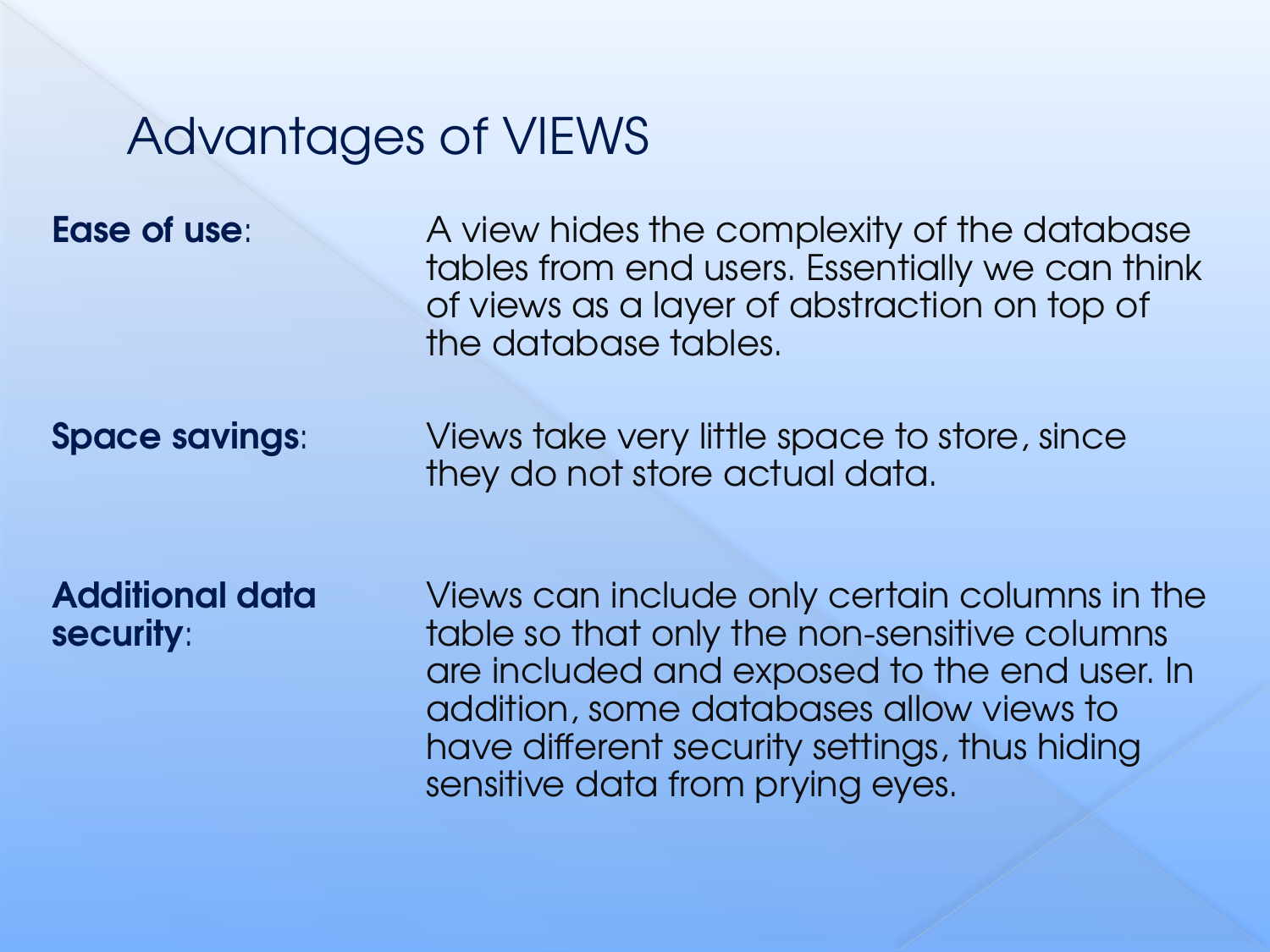

# Advantages of VIEWS
| Ease of use: | A view hides the complexity of the database tables from end users. Essentially we can think of views as a layer of abstraction on top of the database tables. |
| --- | --- |
| Space savings: | Views take very little space to store, since they do not store actual data. |
| Additional data security: | Views can include only certain columns in the table so that only the non-sensitive columns are included and exposed to the end user. In addition, some databases allow views to have different security settings, thus hiding sensitive data from prying eyes. |